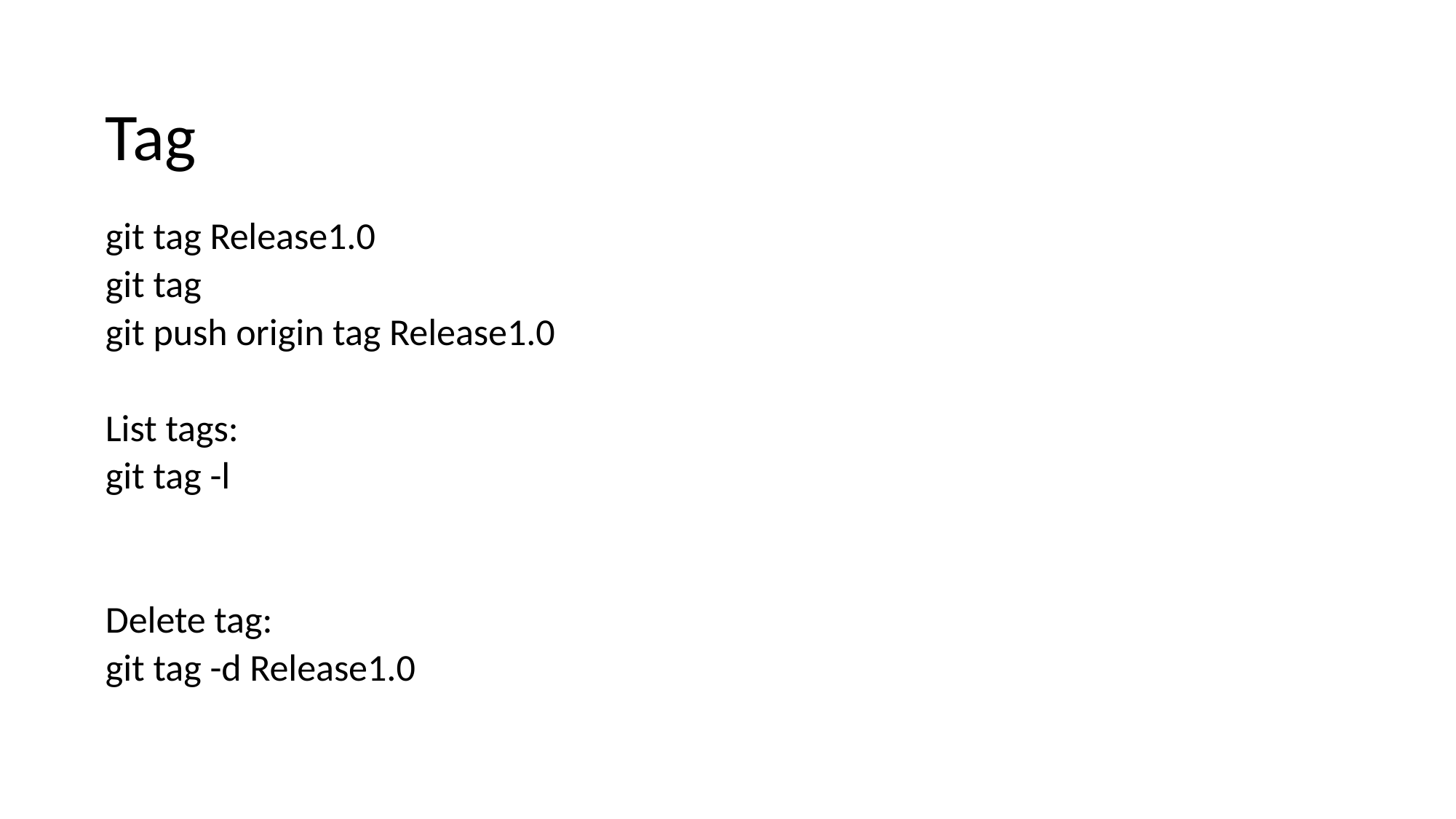

# Tag
git tag Release1.0
git tag
git push origin tag Release1.0

List tags:
git tag -l

Delete tag:
git tag -d Release1.0